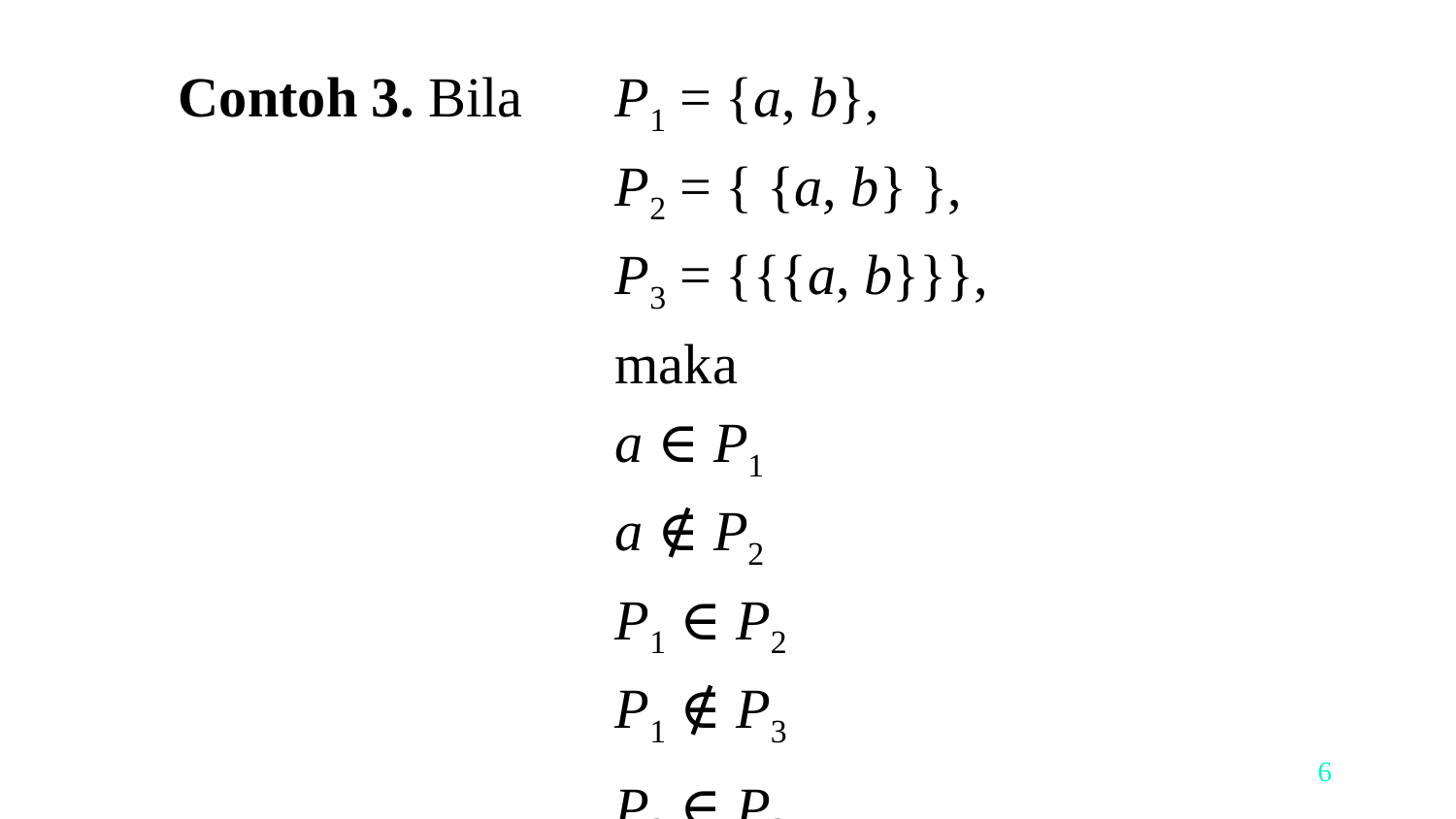

Contoh 3. Bila 	P1 = {a, b},
				P2 = { {a, b} },
				P3 = {{{a, b}}},
				maka
				a ∈ P1
				a ∉ P2
				P1 ∈ P2
				P1 ∉ P3
				P2 ∈ P3
6